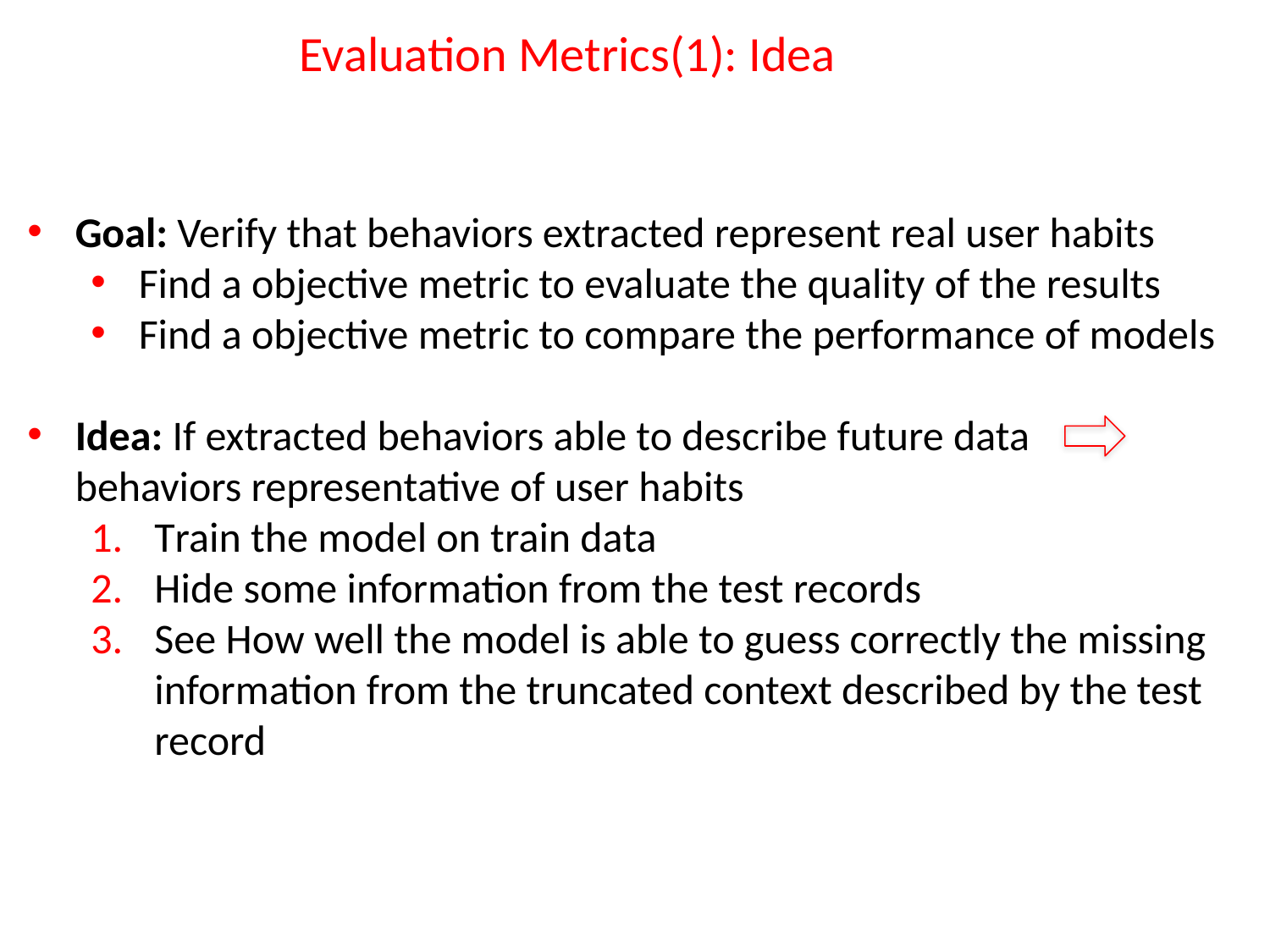

# Evaluation Metrics(1): Idea
Goal: Verify that behaviors extracted represent real user habits
Find a objective metric to evaluate the quality of the results
Find a objective metric to compare the performance of models

Idea: If extracted behaviors able to describe future data         behaviors representative of user habits
Train the model on train data
Hide some information from the test records
See How well the model is able to guess correctly the missing information from the truncated context described by the test record